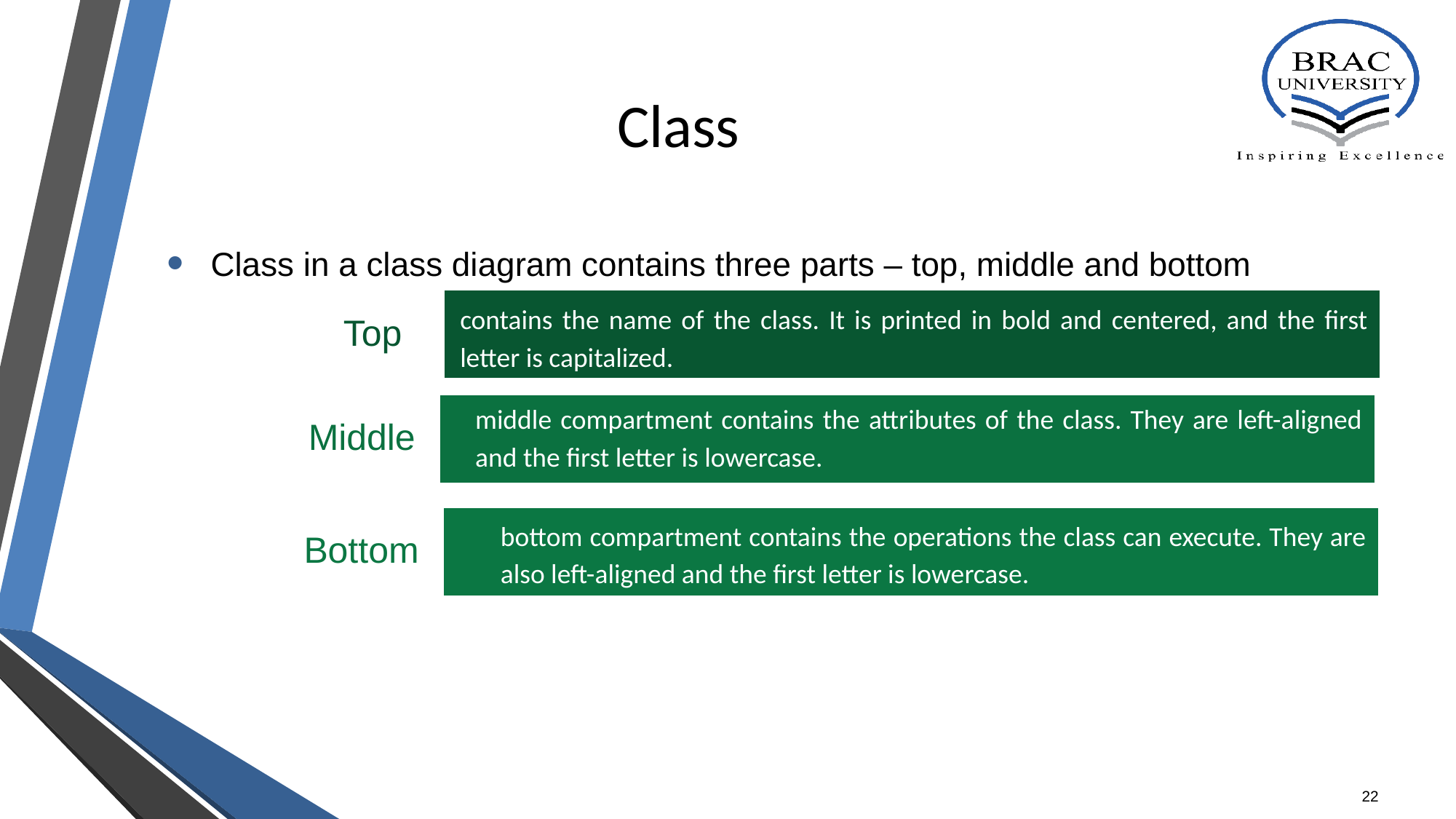

# Class
 Class in a class diagram contains three parts – top, middle and bottom

Top
contains the name of the class. It is printed in bold and centered, and the first letter is capitalized.

Middle
middle compartment contains the attributes of the class. They are left-aligned and the first letter is lowercase.

Bottom
bottom compartment contains the operations the class can execute. They are also left-aligned and the first letter is lowercase.
22